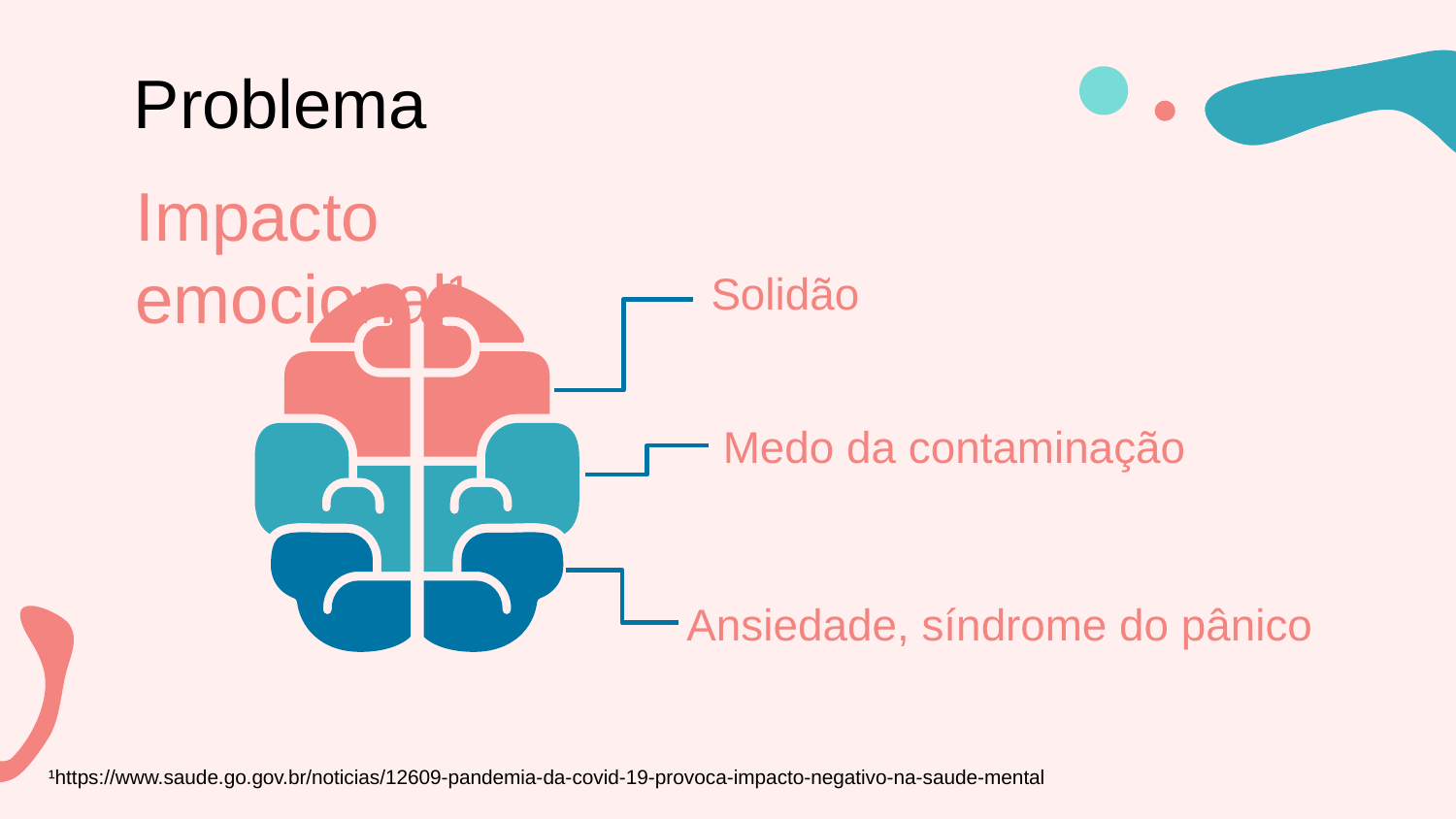

# Problema
Impacto emocional¹
Solidão

Medo da contaminação
Ansiedade, síndrome do pânico
¹https://www.saude.go.gov.br/noticias/12609-pandemia-da-covid-19-provoca-impacto-negativo-na-saude-mental